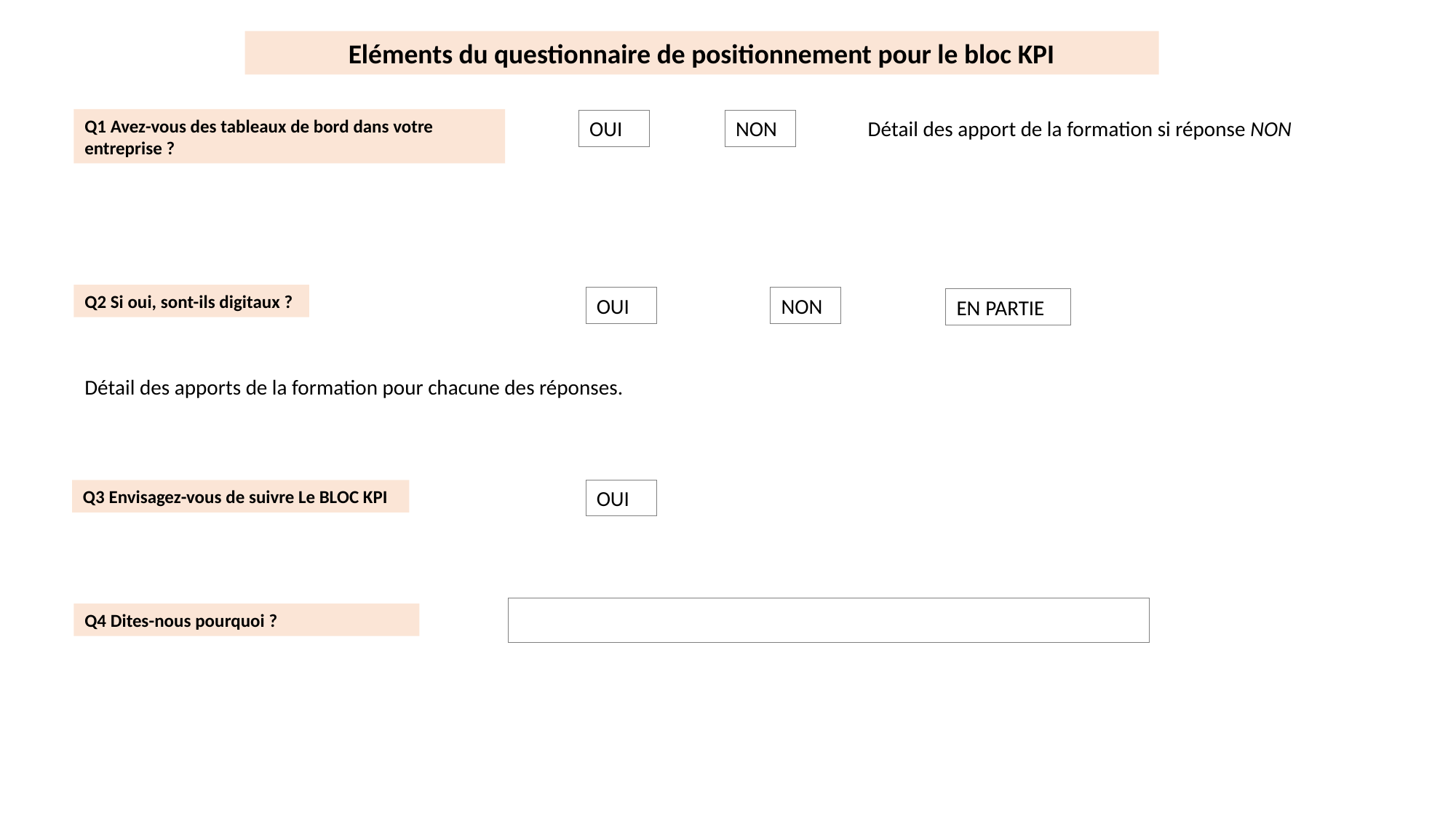

Eléments du questionnaire de positionnement pour le bloc KPI
Q1 Avez-vous des tableaux de bord dans votre entreprise ?
OUI
NON
Détail des apport de la formation si réponse NON
Q2 Si oui, sont-ils digitaux ?
NON
OUI
EN PARTIE
Détail des apports de la formation pour chacune des réponses.
Q3 Envisagez-vous de suivre Le BLOC KPI
OUI

Q4 Dites-nous pourquoi ?